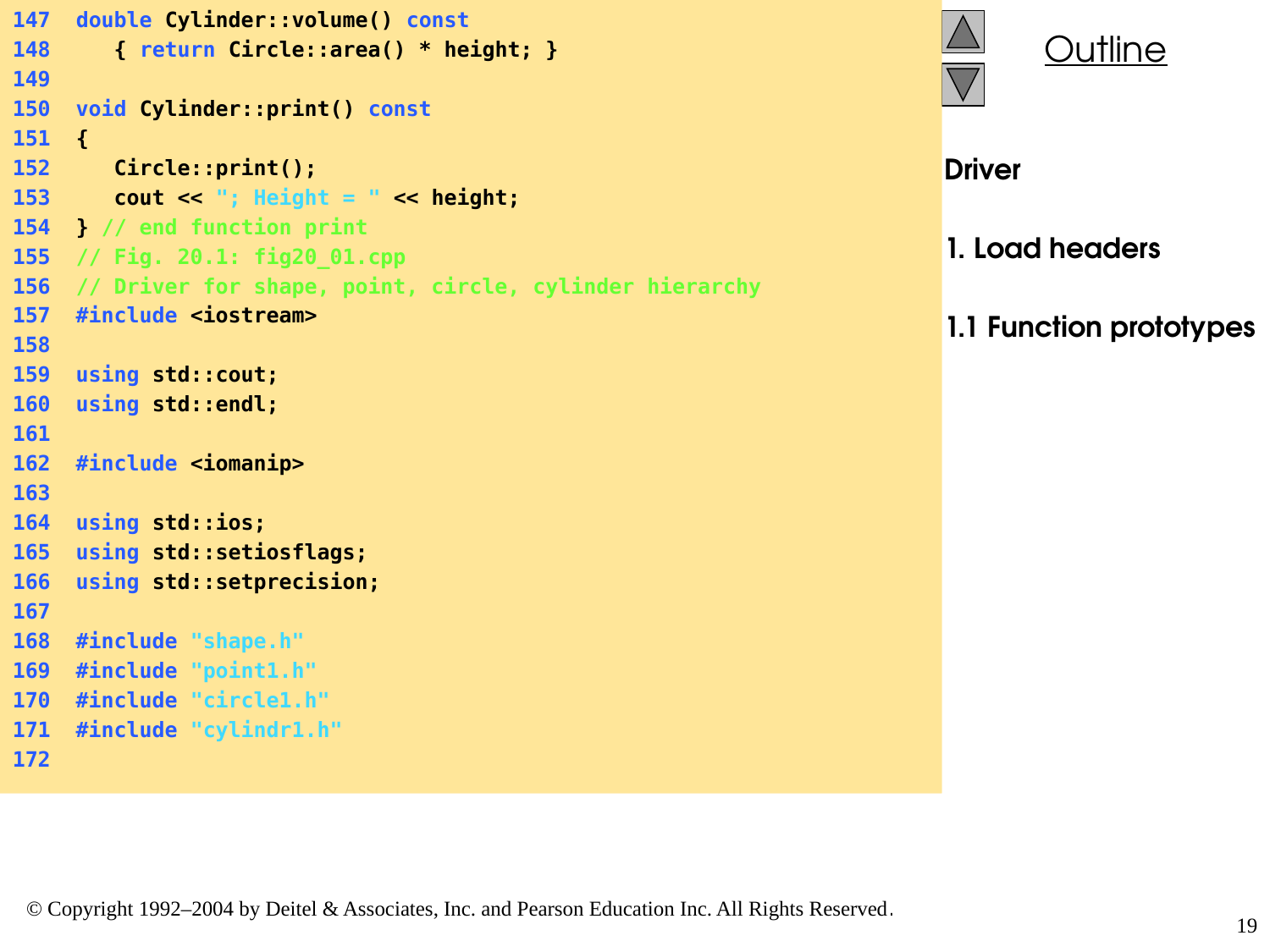

147  double Cylinder::volume() const
148     { return Circle::area() * height; }
149
150  void Cylinder::print() const
151  {
152     Circle::print();
153     cout << "; Height = " << height;
154  } // end function print
155  // Fig. 20.1: fig20_01.cpp
156  // Driver for shape, point, circle, cylinder hierarchy
157  #include <iostream>
158
159  using std::cout;
160  using std::endl;
161
162  #include <iomanip>
163
164  using std::ios;
165  using std::setiosflags;
166  using std::setprecision;
167
168  #include "shape.h"
169  #include "point1.h"
170  #include "circle1.h"
171  #include "cylindr1.h"
172

Driver

1. Load headers

1.1 Function prototypes